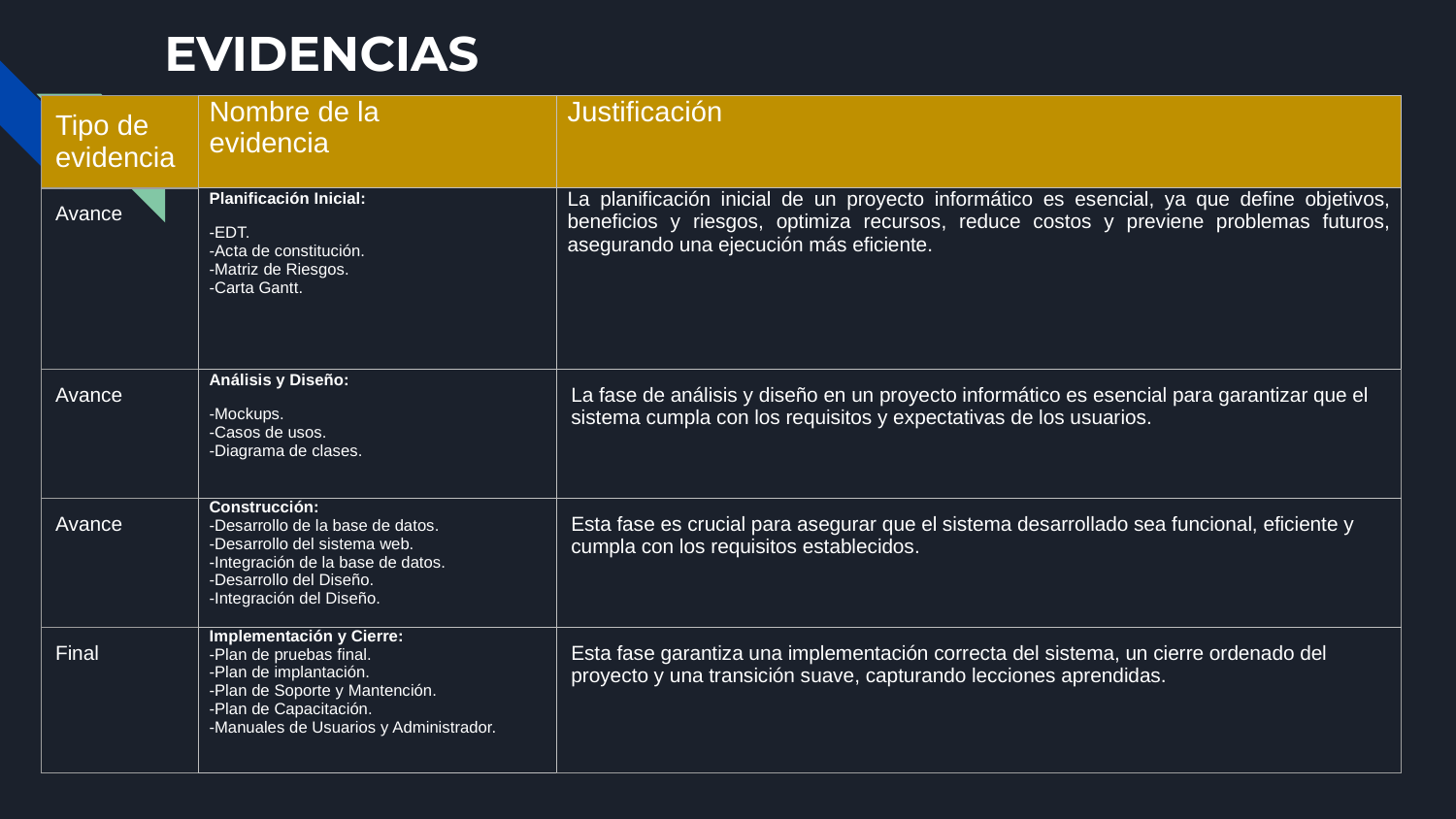

# EVIDENCIAS
| Tipo de evidencia | Nombre de la evidencia | Justificación |
| --- | --- | --- |
| Avance | Planificación Inicial: -EDT. -Acta de constitución. -Matriz de Riesgos. -Carta Gantt. | La planificación inicial de un proyecto informático es esencial, ya que define objetivos, beneficios y riesgos, optimiza recursos, reduce costos y previene problemas futuros, asegurando una ejecución más eficiente. |
| Avance | Análisis y Diseño: -Mockups. -Casos de usos. -Diagrama de clases. | La fase de análisis y diseño en un proyecto informático es esencial para garantizar que el sistema cumpla con los requisitos y expectativas de los usuarios. |
| Avance | Construcción: -Desarrollo de la base de datos. -Desarrollo del sistema web. -Integración de la base de datos. -Desarrollo del Diseño. -Integración del Diseño. | Esta fase es crucial para asegurar que el sistema desarrollado sea funcional, eficiente y cumpla con los requisitos establecidos. |
| Final | Implementación y Cierre: -Plan de pruebas final. -Plan de implantación. -Plan de Soporte y Mantención. -Plan de Capacitación. -Manuales de Usuarios y Administrador. | Esta fase garantiza una implementación correcta del sistema, un cierre ordenado del proyecto y una transición suave, capturando lecciones aprendidas. |